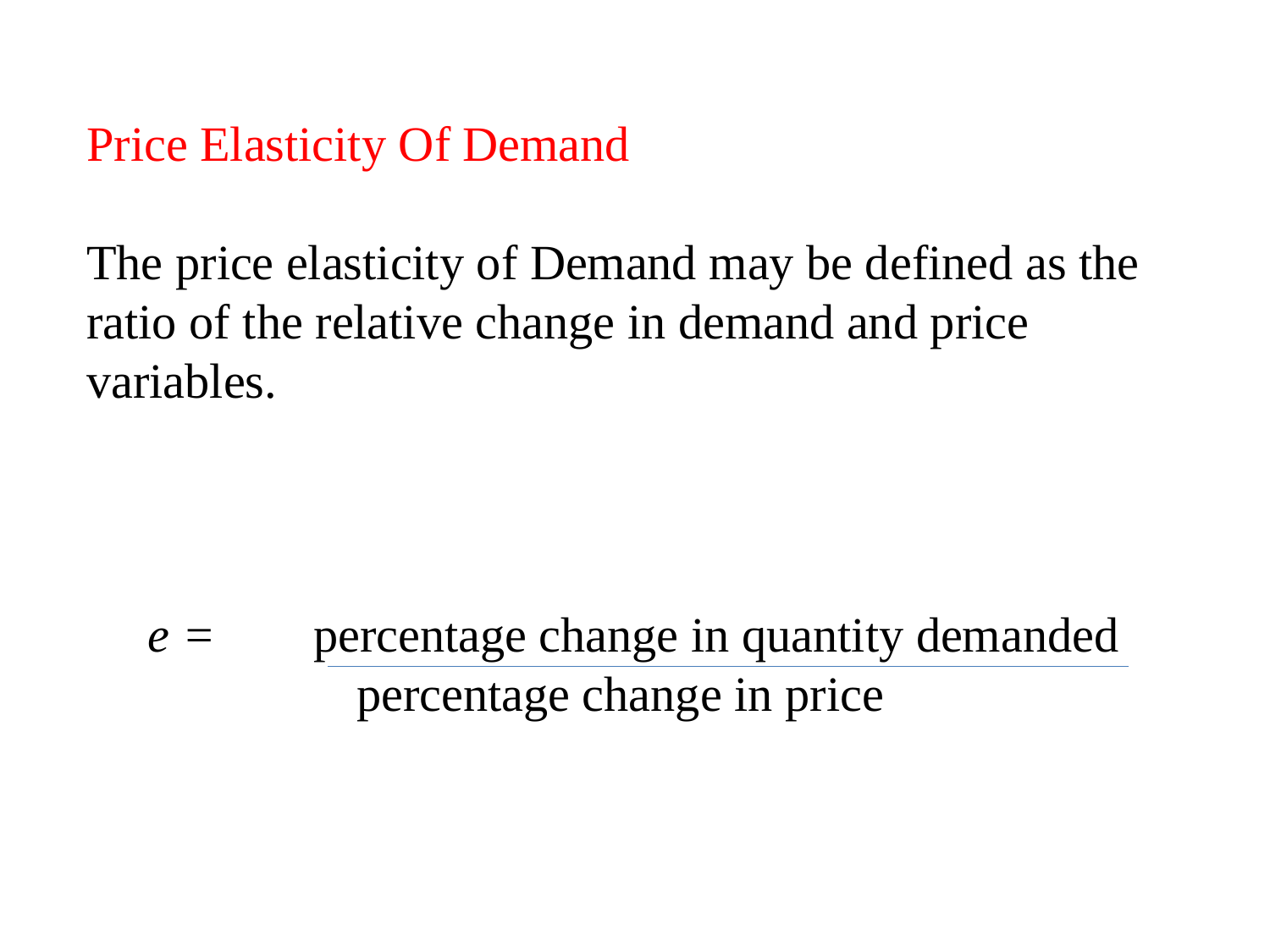

Price Elasticity Of Demand

The price elasticity of Demand may be defined as the ratio of the relative change in demand and price variables.

     e =        percentage change in quantity demanded
                      percentage change in price